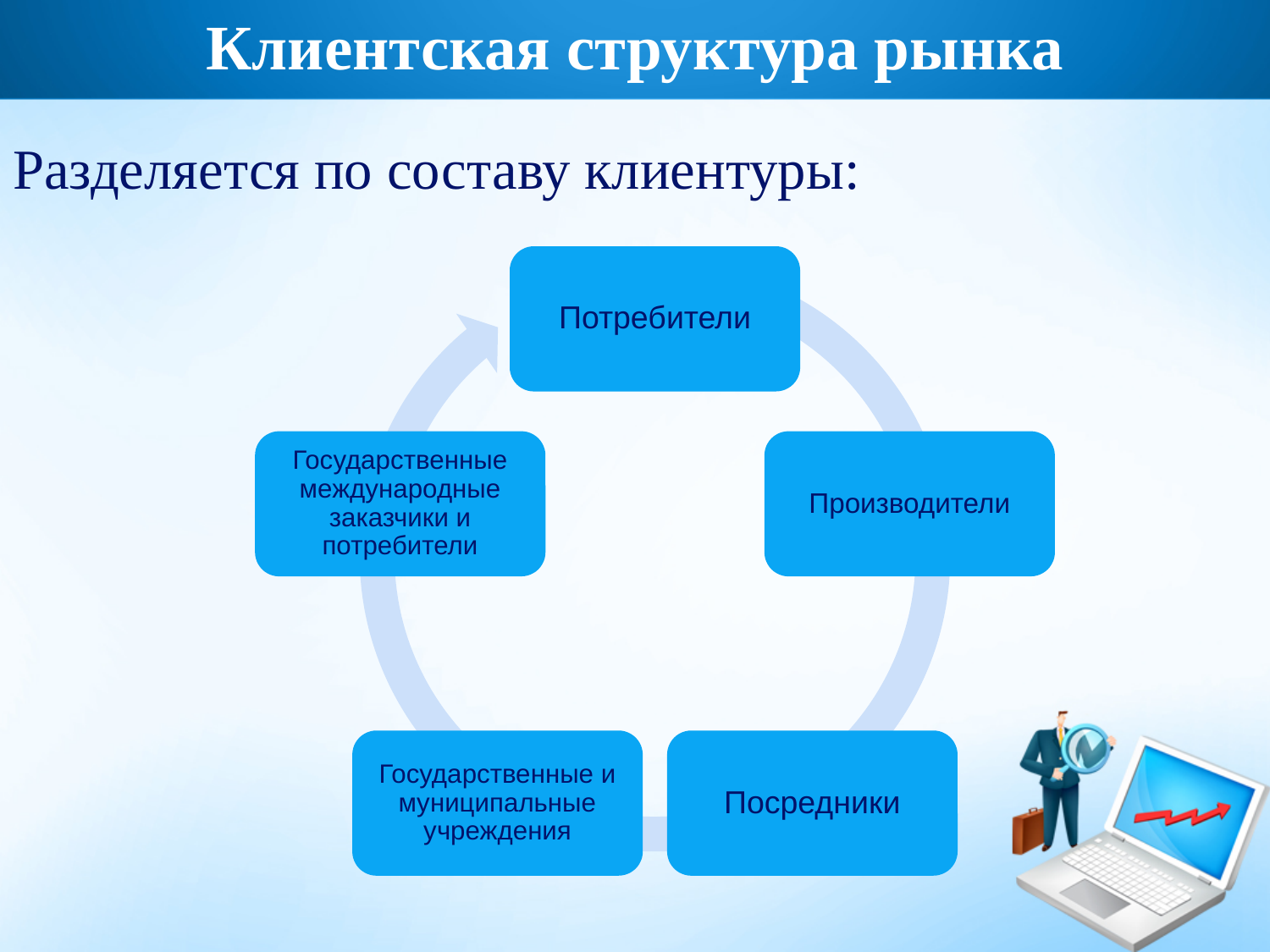

Клиентская структура рынка
Разделяется по составу клиентуры:
Потребители
Производители
Посредники
Государственные и муниципальные учреждения
Государственные международные заказчики и потребители